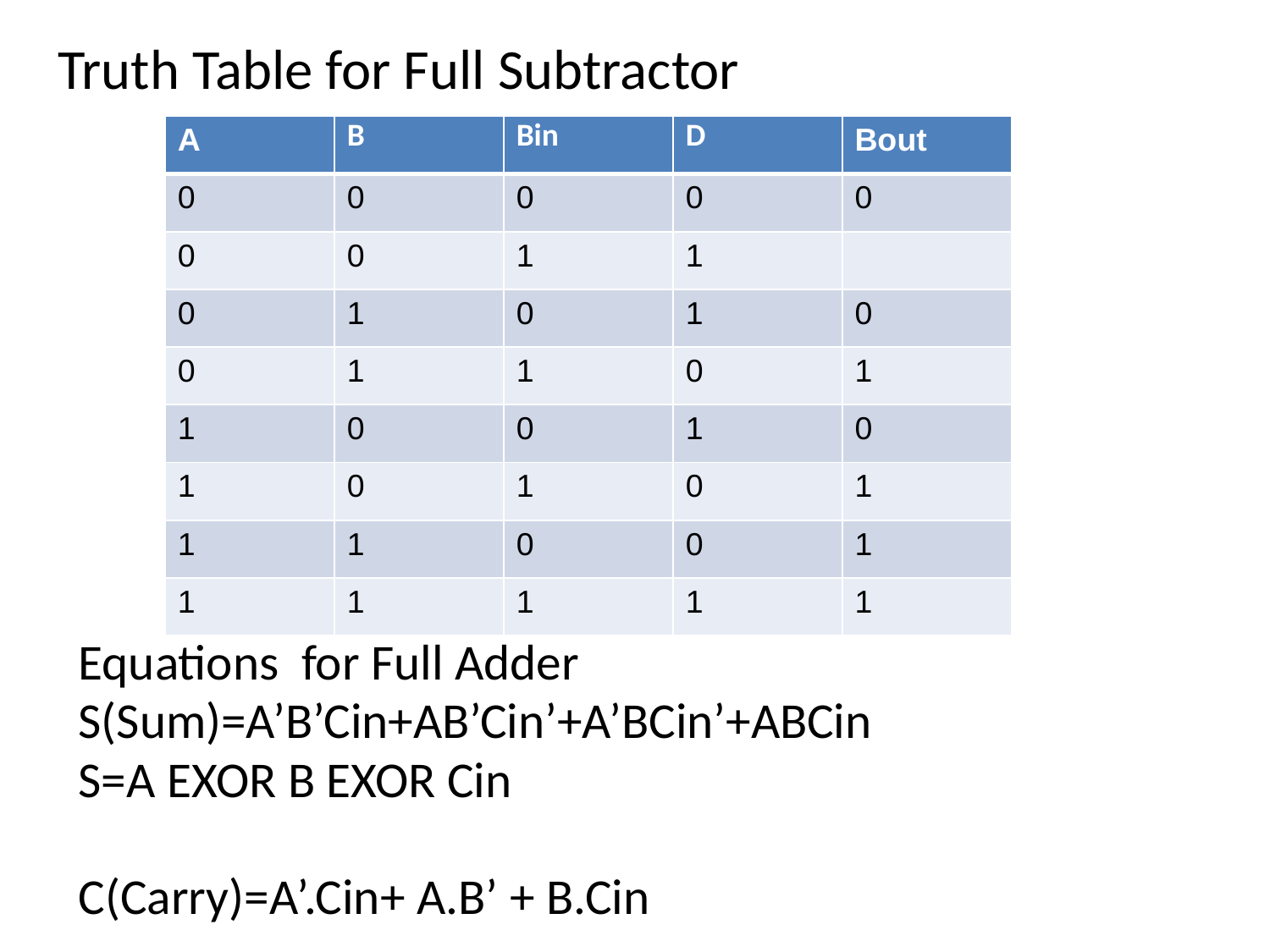

Truth Table for Full Subtractor
| A | B | Bin | D | Bout |
| --- | --- | --- | --- | --- |
| 0 | 0 | 0 | 0 | 0 |
| 0 | 0 | 1 | 1 |  |
| 0 | 1 | 0 | 1 | 0 |
| 0 | 1 | 1 | 0 | 1 |
| 1 | 0 | 0 | 1 | 0 |
| 1 | 0 | 1 | 0 | 1 |
| 1 | 1 | 0 | 0 | 1 |
| 1 | 1 | 1 | 1 | 1 |
Equations  for Full Adder
S(Sum)=A’B’Cin+AB’Cin’+A’BCin’+ABCin
S=A EXOR B EXOR Cin

C(Carry)=A’.Cin+ A.B’ + B.Cin